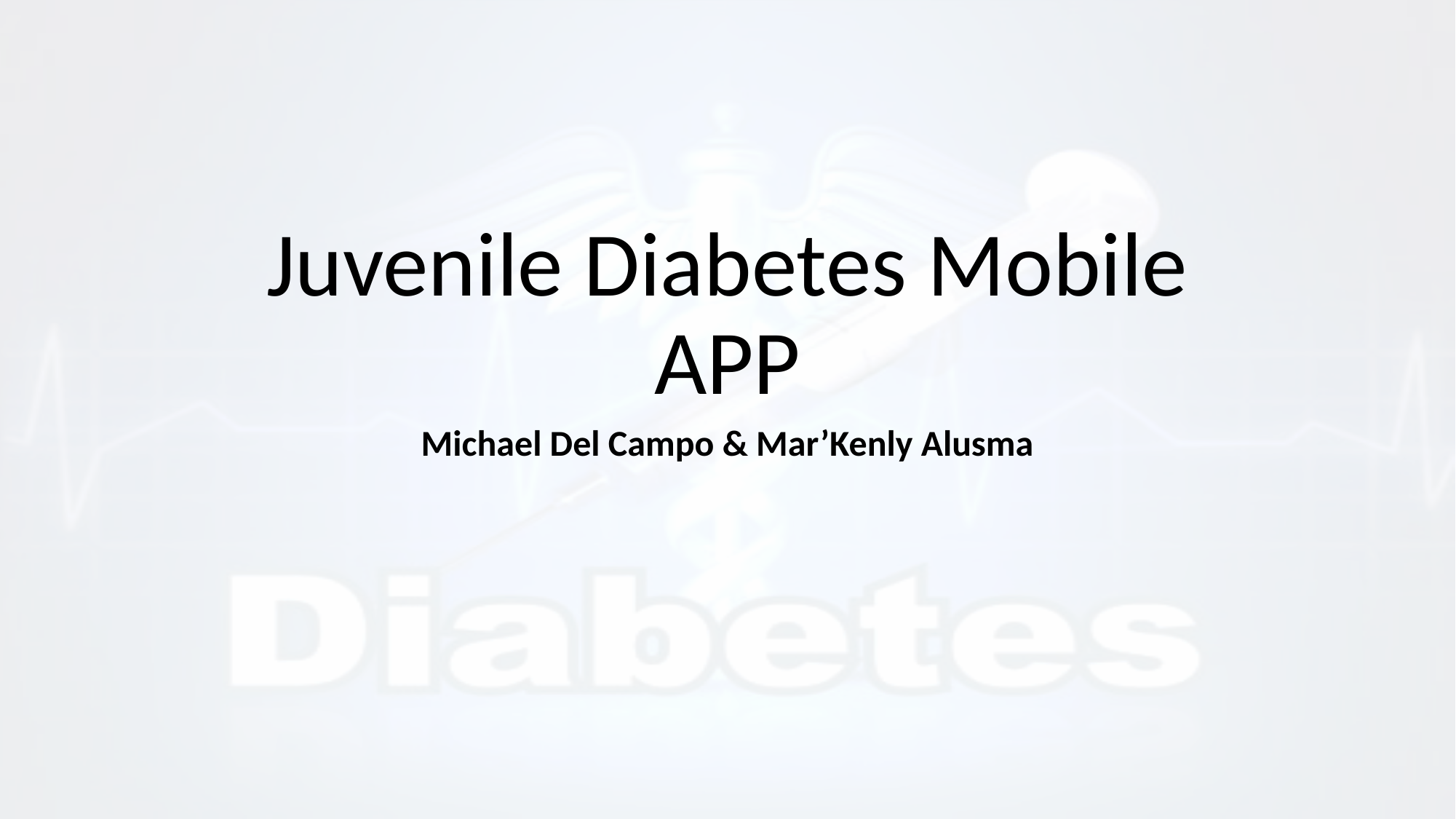

# Juvenile Diabetes Mobile APP
Michael Del Campo & Mar’Kenly Alusma